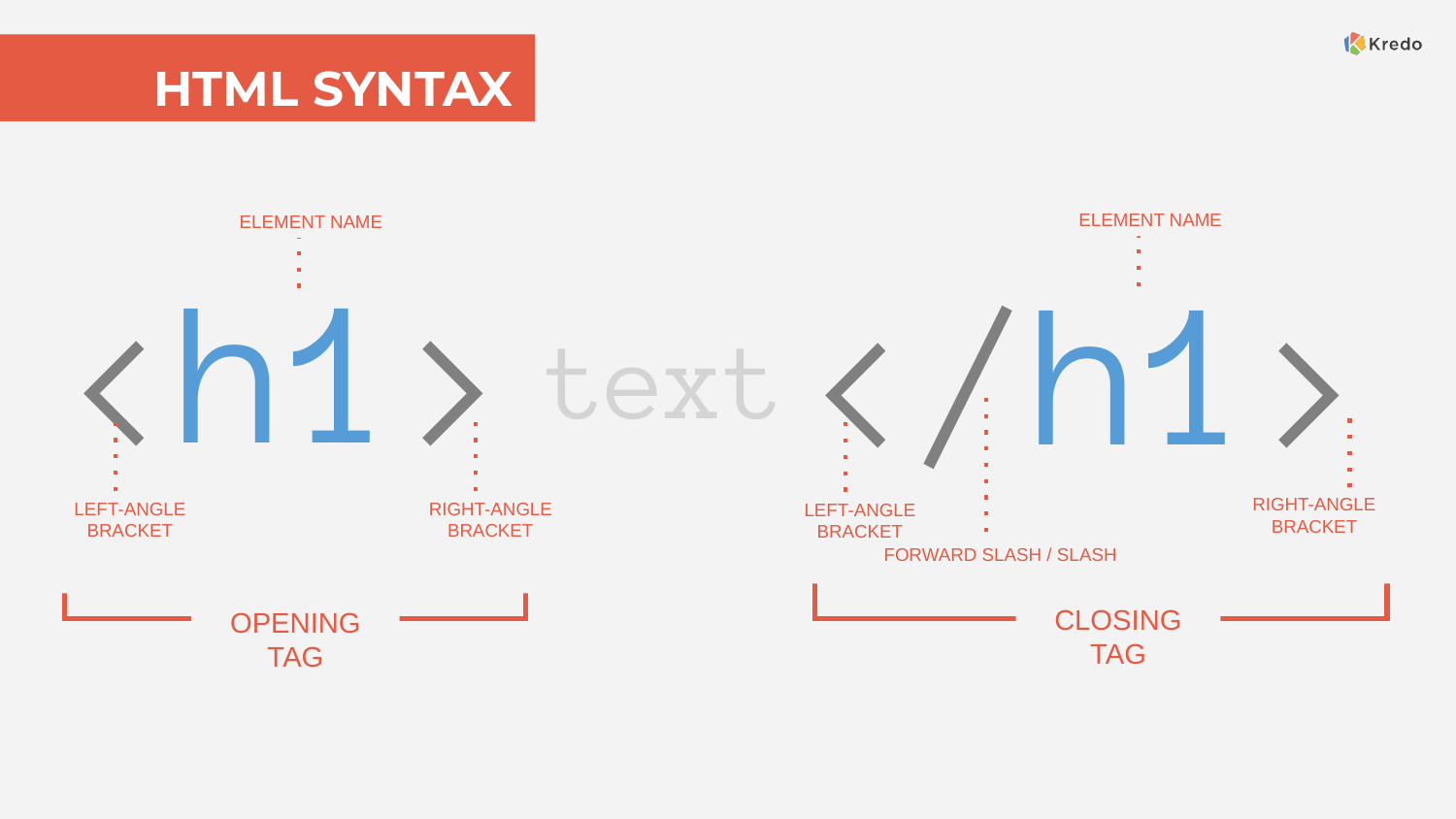

# HTML SYNTAX
ELEMENT NAME
ELEMENT NAME
<h1>
</h1>
text
FORWARD SLASH / SLASH
RIGHT-ANGLE BRACKET
LEFT-ANGLE BRACKET
RIGHT-ANGLE BRACKET
LEFT-ANGLE BRACKET

CLOSING TAG

OPENING TAG